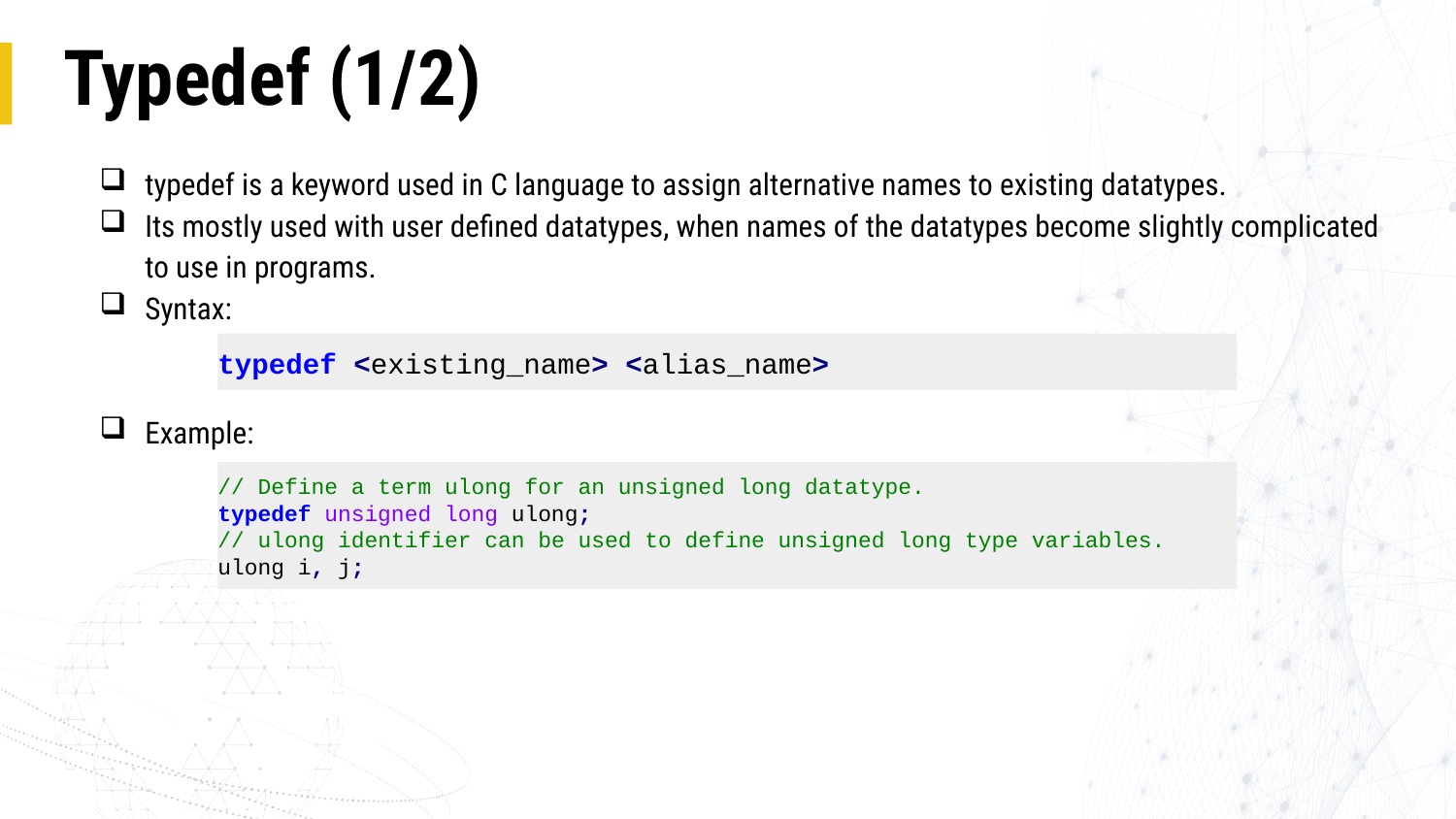

# Typedef (1/2)
typedef is a keyword used in C language to assign alternative names to existing datatypes.
Its mostly used with user defined datatypes, when names of the datatypes become slightly complicated to use in programs.
Syntax:

Example:

typedef <existing_name> <alias_name>
// Define a term ulong for an unsigned long datatype.
typedef unsigned long ulong;
// ulong identifier can be used to define unsigned long type variables. ulong i, j;